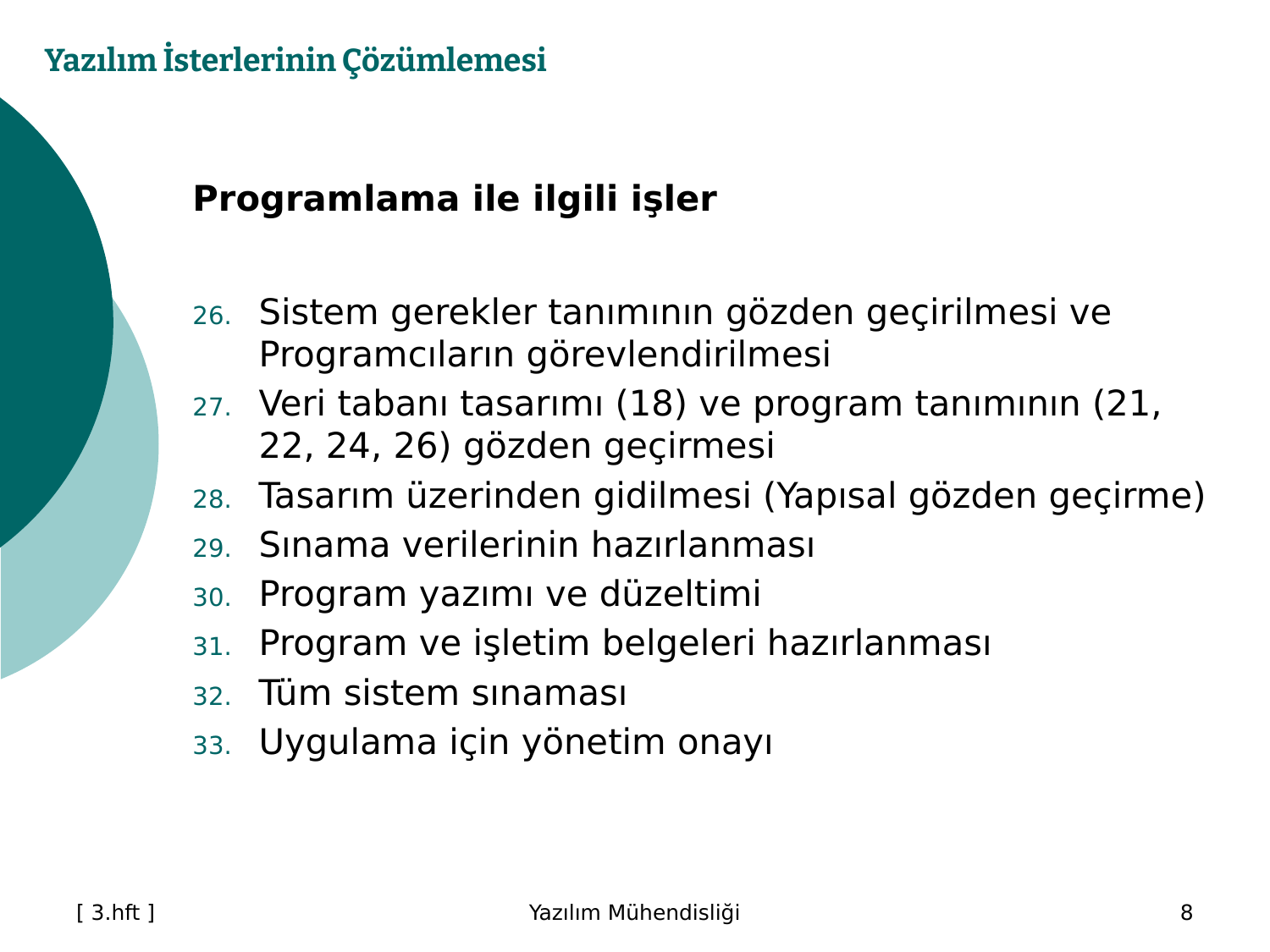

# Yazılım İsterlerinin Çözümlemesi
Programlama ile ilgili işler

Sistem gerekler tanımının gözden geçirilmesi ve Programcıların görevlendirilmesi
Veri tabanı tasarımı (18) ve program tanımının (21, 22, 24, 26) gözden geçirmesi
Tasarım üzerinden gidilmesi (Yapısal gözden geçirme)
Sınama verilerinin hazırlanması
Program yazımı ve düzeltimi
Program ve işletim belgeleri hazırlanması
Tüm sistem sınaması
Uygulama için yönetim onayı

[ 3.hft ]
Yazılım Mühendisliği
8